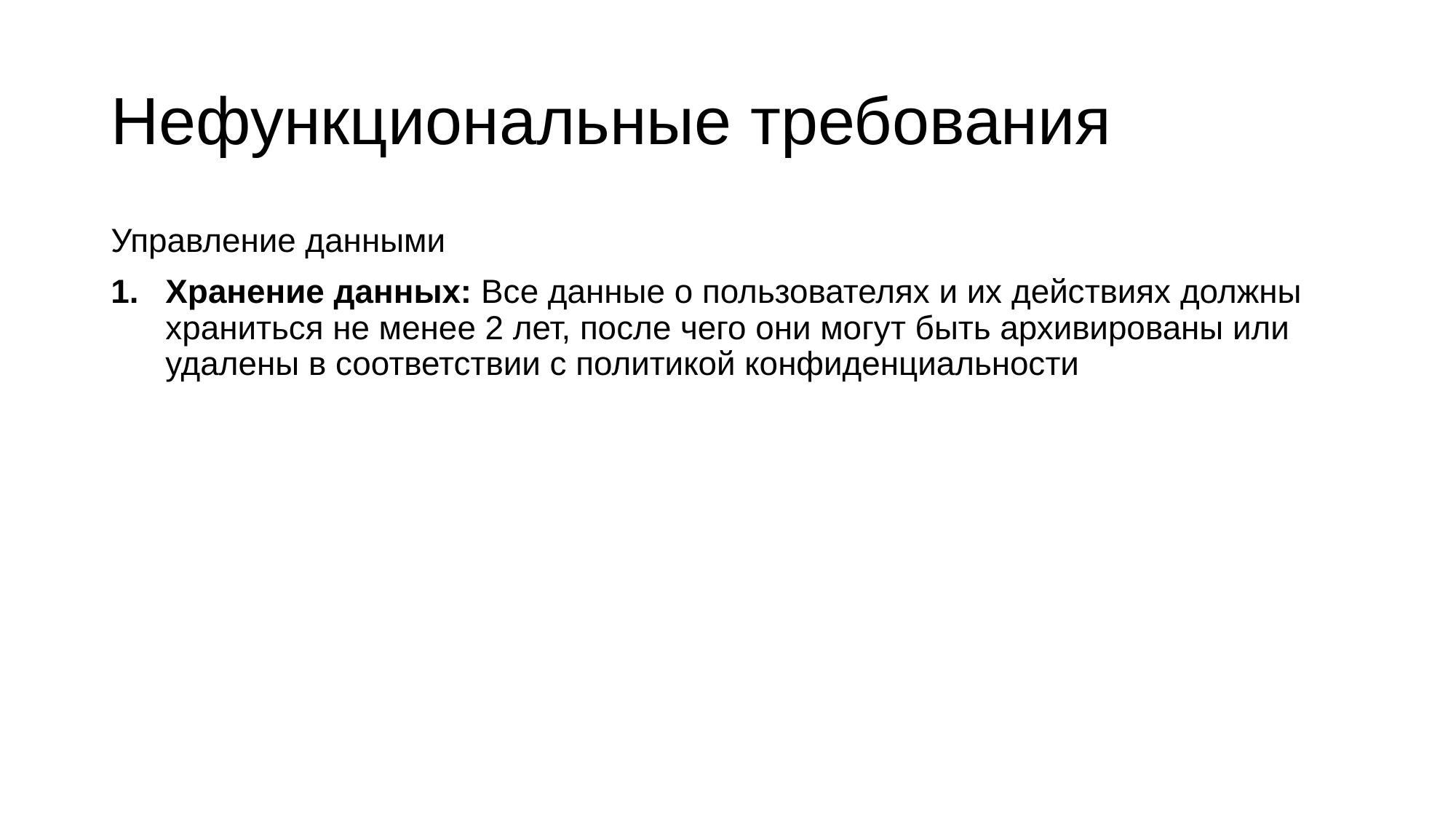

# Нефункциональные требования
Управление данными
Хранение данных: Все данные о пользователях и их действиях должны храниться не менее 2 лет, после чего они могут быть архивированы или удалены в соответствии с политикой конфиденциальности